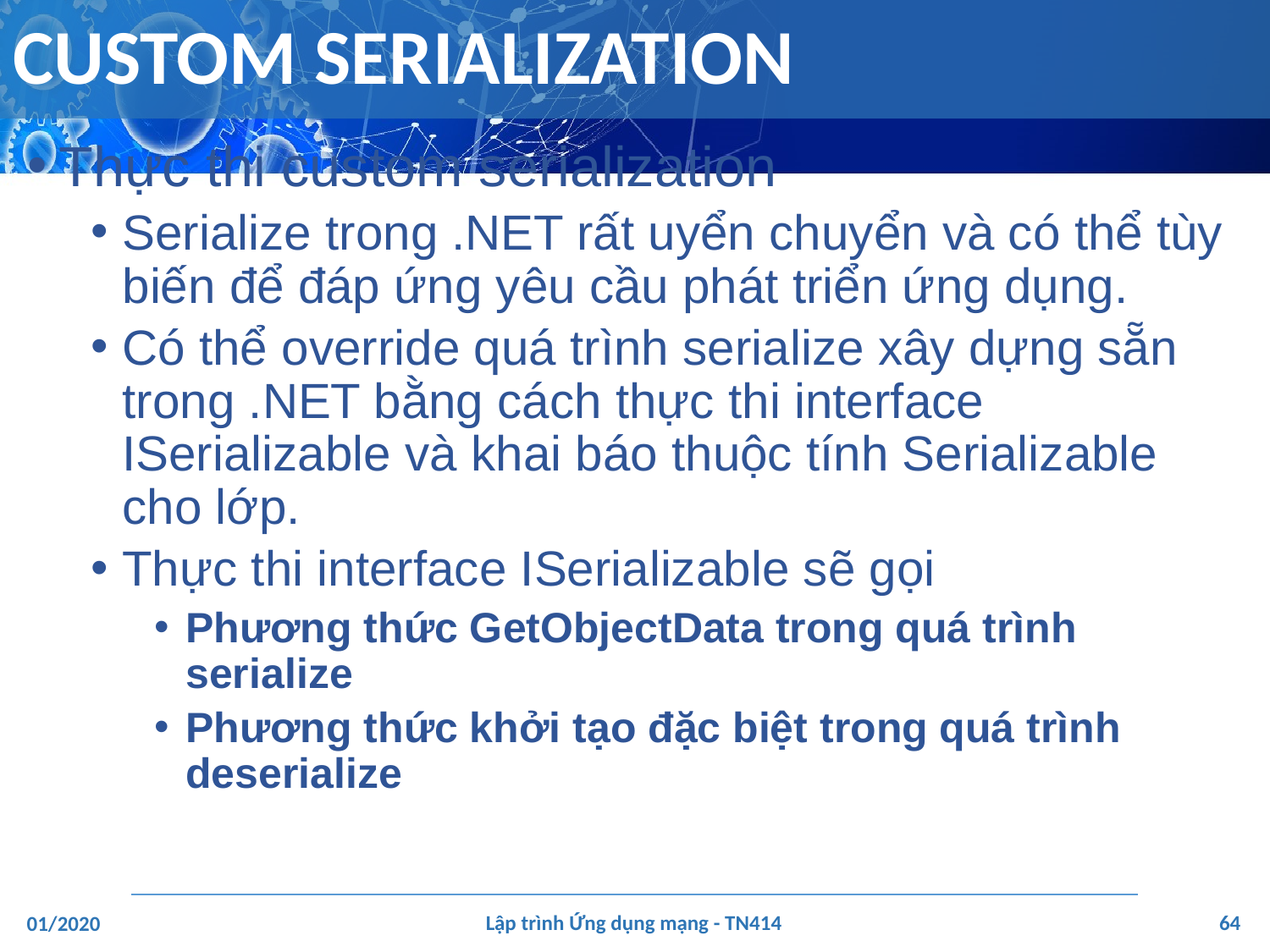

# CUSTOM SERIALIZATION
Thực thi custom serialization
Serialize trong .NET rất uyển chuyển và có thể tùy biến để đáp ứng yêu cầu phát triển ứng dụng.
Có thể override quá trình serialize xây dựng sẵn trong .NET bằng cách thực thi interface ISerializable và khai báo thuộc tính Serializable cho lớp.
Thực thi interface ISerializable sẽ gọi
Phương thức GetObjectData trong quá trình serialize
Phương thức khởi tạo đặc biệt trong quá trình deserialize
64
Lập trình Ứng dụng mạng - TN414
01/2020